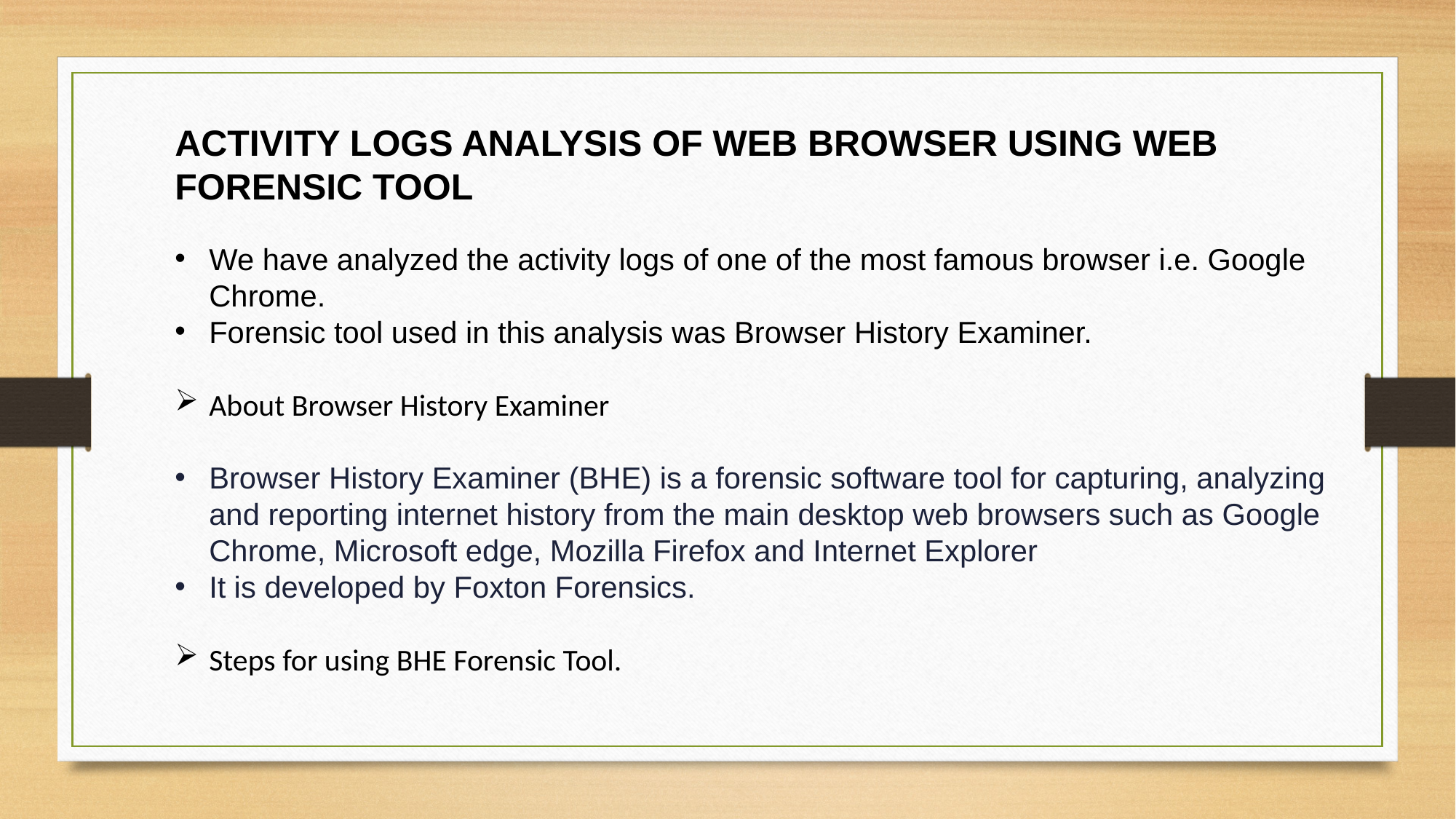

ACTIVITY LOGS ANALYSIS OF WEB BROWSER USING WEB FORENSIC TOOL

We have analyzed the activity logs of one of the most famous browser i.e. Google Chrome.
Forensic tool used in this analysis was Browser History Examiner.

About Browser History Examiner

Browser History Examiner (BHE) is a forensic software tool for capturing, analyzing and reporting internet history from the main desktop web browsers such as Google Chrome, Microsoft edge, Mozilla Firefox and Internet Explorer
It is developed by Foxton Forensics.

Steps for using BHE Forensic Tool.